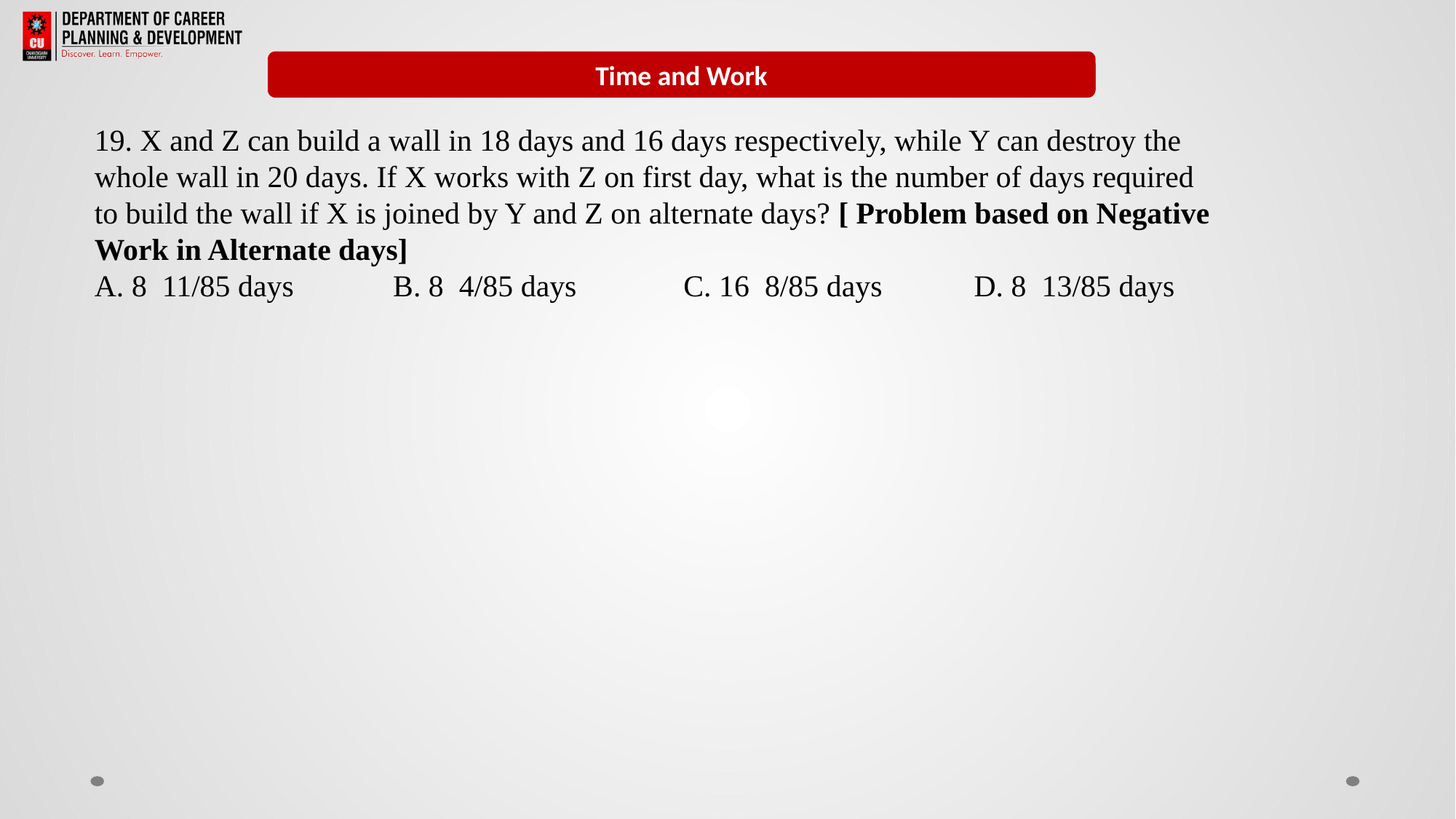

Remainders
Time and Work
19. X and Z can build a wall in 18 days and 16 days respectively, while Y can destroy the whole wall in 20 days. If X works with Z on first day, what is the number of days required to build the wall if X is joined by Y and Z on alternate days? [ Problem based on Negative Work in Alternate days]
A. 8  11/85 days             B. 8  4/85 days              C. 16  8/85 days            D. 8  13/85 days